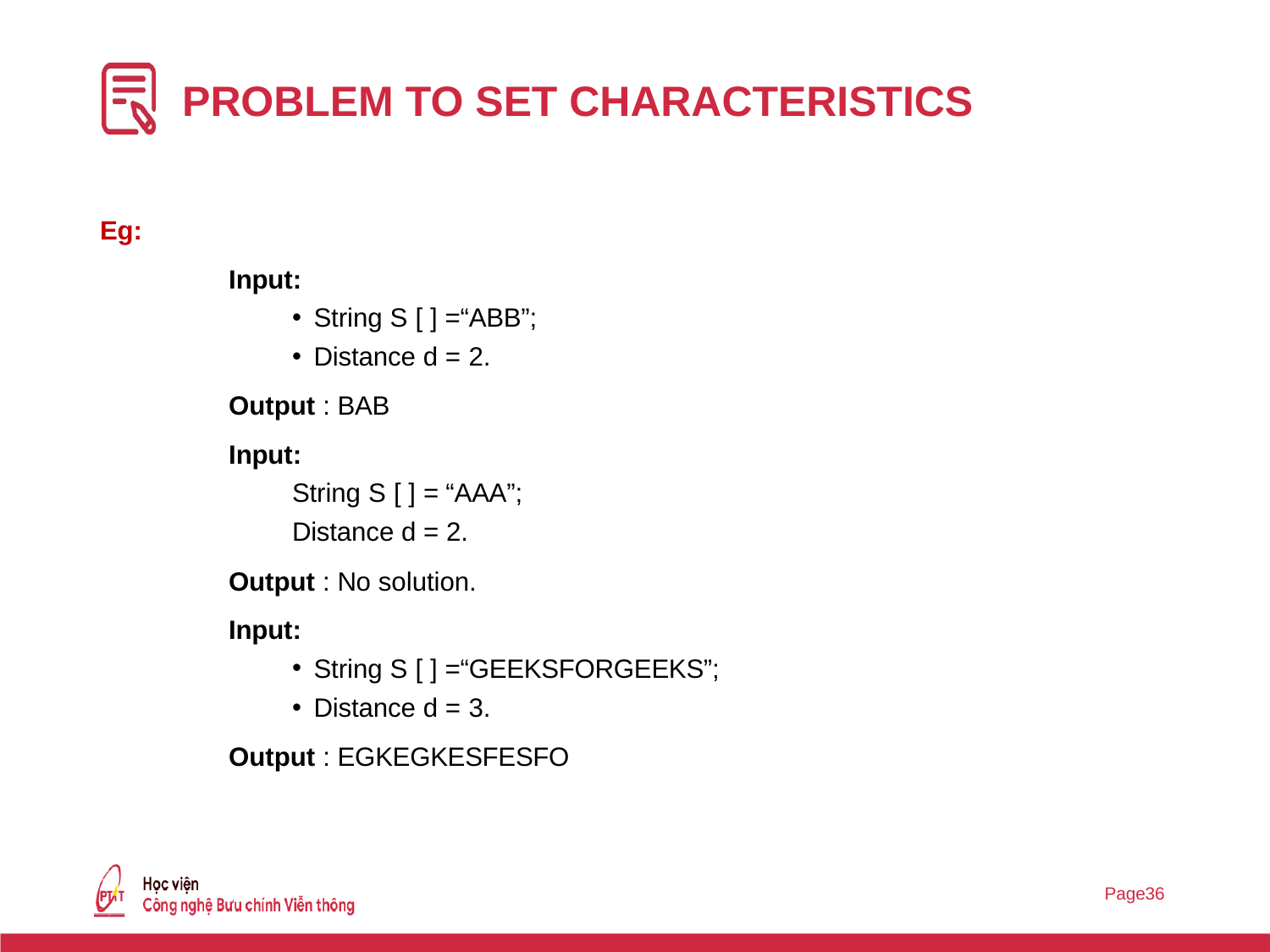

36
# PROBLEM TO SET CHARACTERISTICS
Eg:
Input:
String S [ ] =“ABB”;
Distance d = 2.
Output : BAB
Input:
String S [ ] = “AAA”;
Distance d = 2.
Output : No solution.
Input:
String S [ ] =“GEEKSFORGEEKS”;
Distance d = 3.
Output : EGKEGKESFESFO